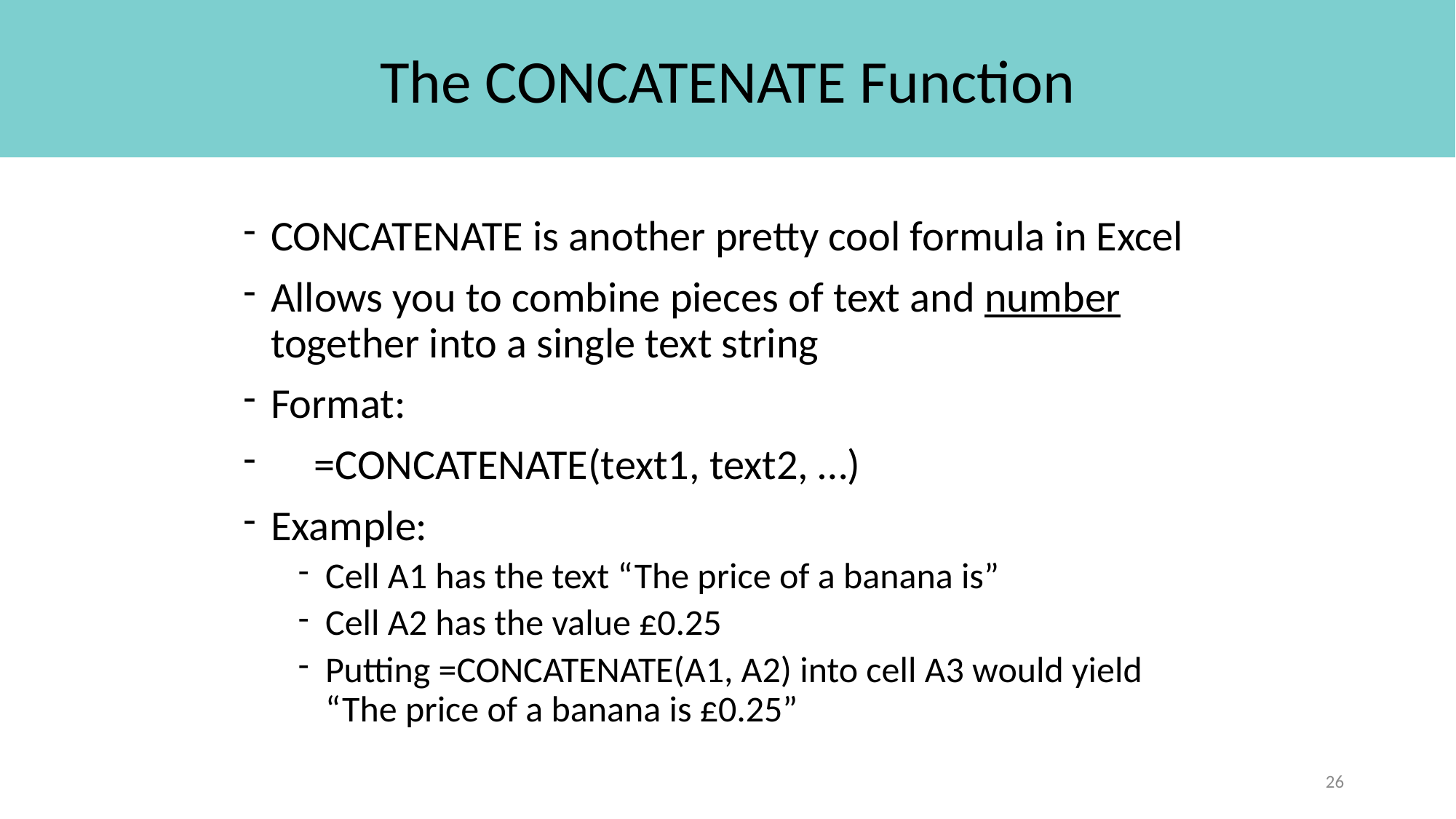

The CONCATENATE Function
CONCATENATE is another pretty cool formula in Excel
Allows you to combine pieces of text and number together into a single text string
Format:
	=CONCATENATE(text1, text2, …)
Example:
Cell A1 has the text “The price of a banana is”
Cell A2 has the value £0.25
Putting =CONCATENATE(A1, A2) into cell A3 would yield “The price of a banana is £0.25”
26